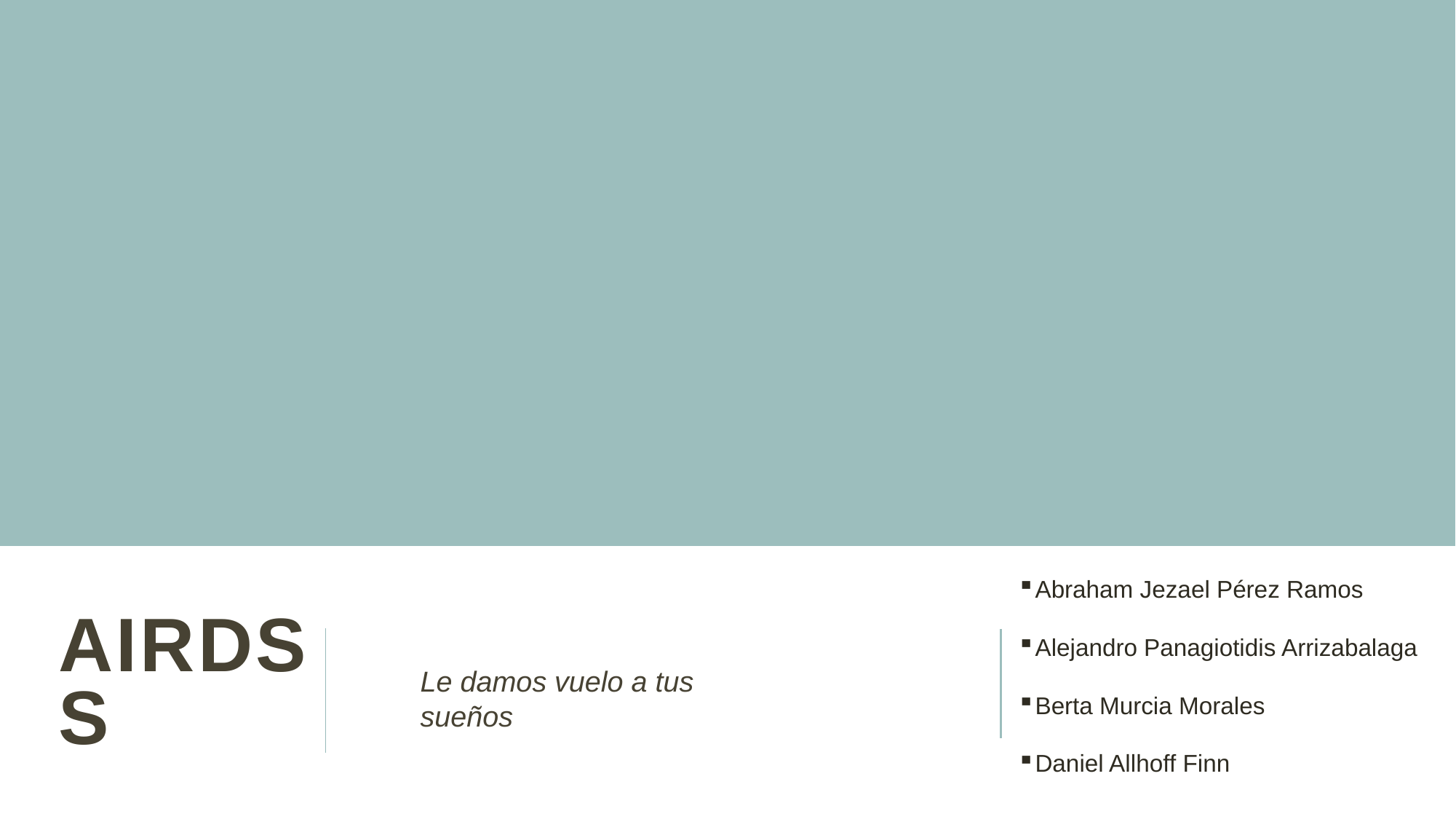

Abraham Jezael Pérez Ramos

Alejandro Panagiotidis Arrizabalaga

Berta Murcia Morales

Daniel Allhoff Finn
Le damos vuelo a tus sueños
# AIRDSS